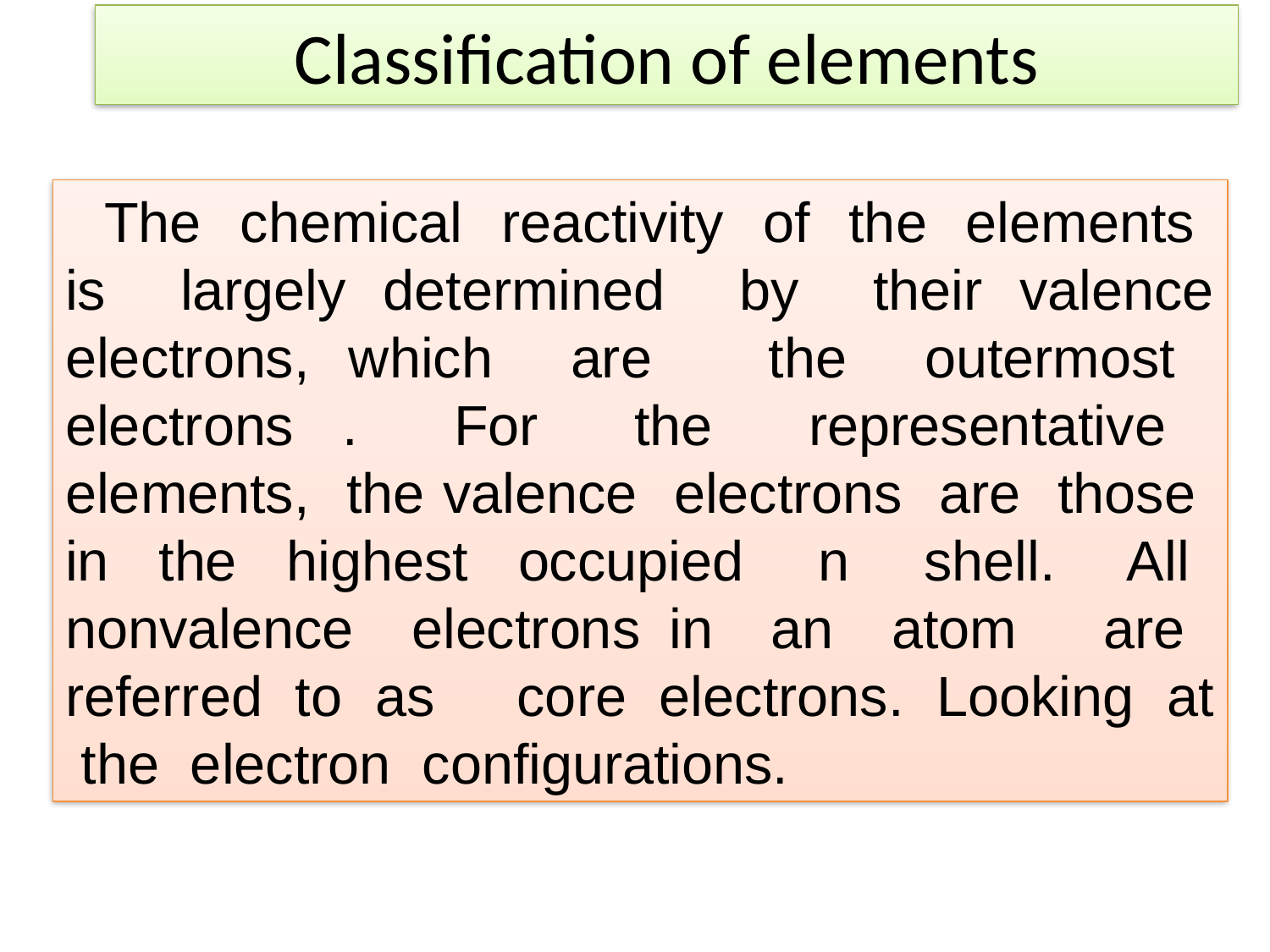

# Classification of elements
  The  chemical  reactivity  of  the  elements  is  largely determined  by  their valence electrons, which  are   the  outermost  electrons .  For  the  representative  elements,  the valence  electrons  are  those  in  the  highest  occupied   n   shell.   All  nonvalence  electrons in  an  atom   are  referred  to  as     core  electrons.  Looking  at  the  electron  configurations.